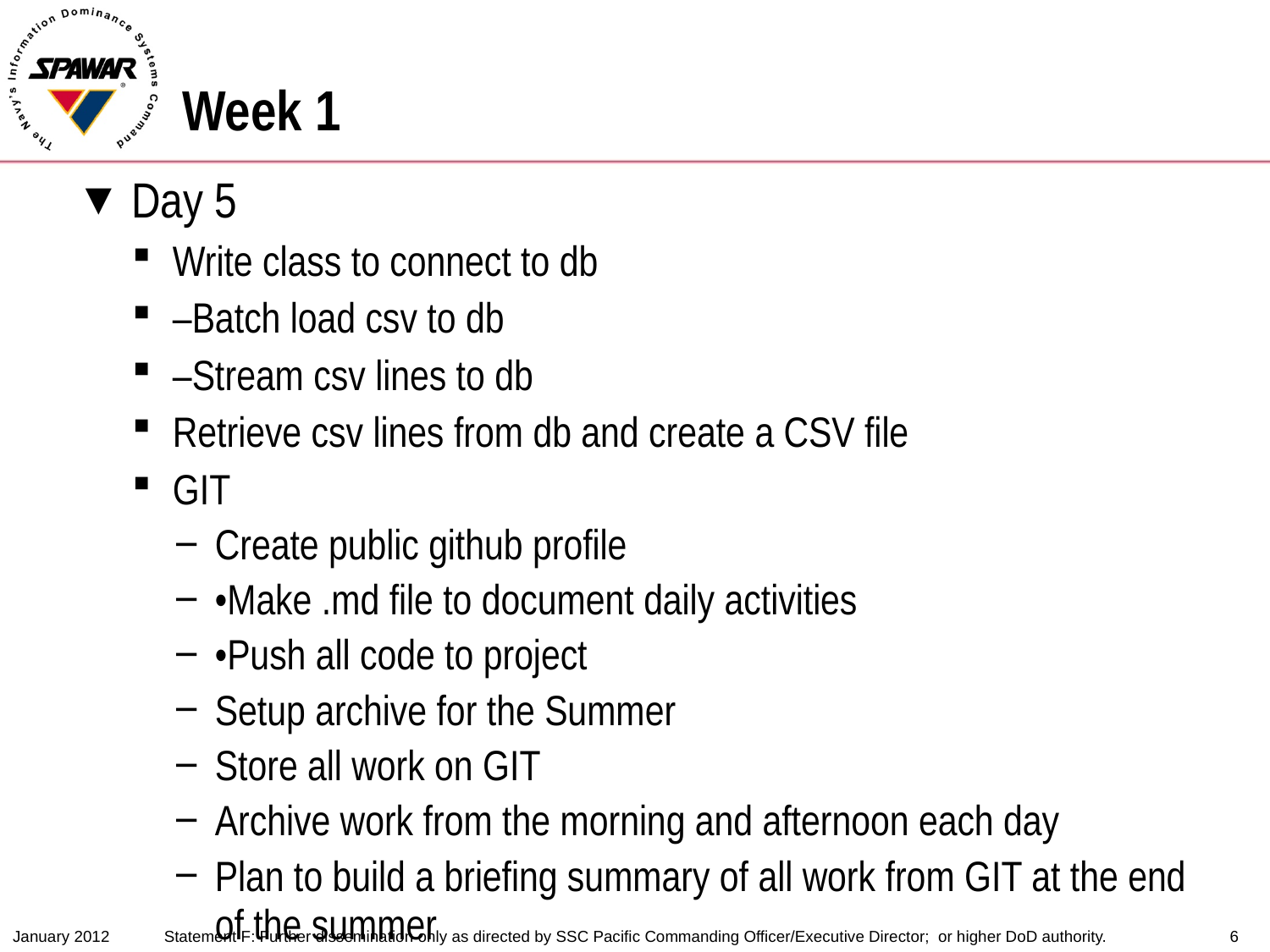

# Week 1
Day 5
Write class to connect to db
–Batch load csv to db
–Stream csv lines to db
Retrieve csv lines from db and create a CSV file
GIT
Create public github profile
•Make .md file to document daily activities
•Push all code to project
Setup archive for the Summer
Store all work on GIT
Archive work from the morning and afternoon each day
Plan to build a briefing summary of all work from GIT at the end of the summer
January 2012